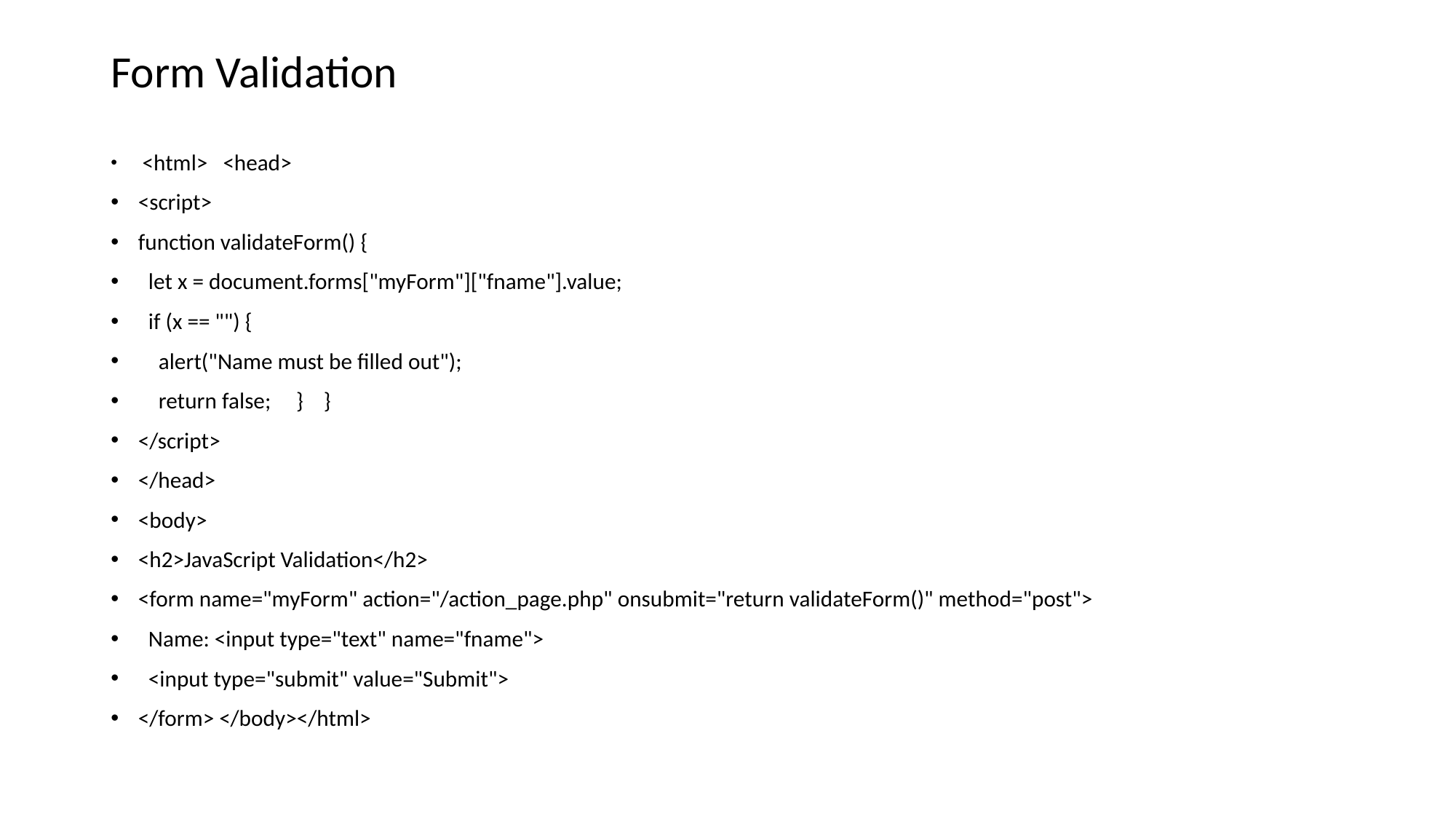

# Form Validation
 <html>   <head>
<script>
function validateForm() {
  let x = document.forms["myForm"]["fname"].value;
  if (x == "") {
    alert("Name must be filled out");
    return false;     }    }
</script>
</head>
<body>
<h2>JavaScript Validation</h2>
<form name="myForm" action="/action_page.php" onsubmit="return validateForm()" method="post">
  Name: <input type="text" name="fname">
  <input type="submit" value="Submit">
</form> </body></html>